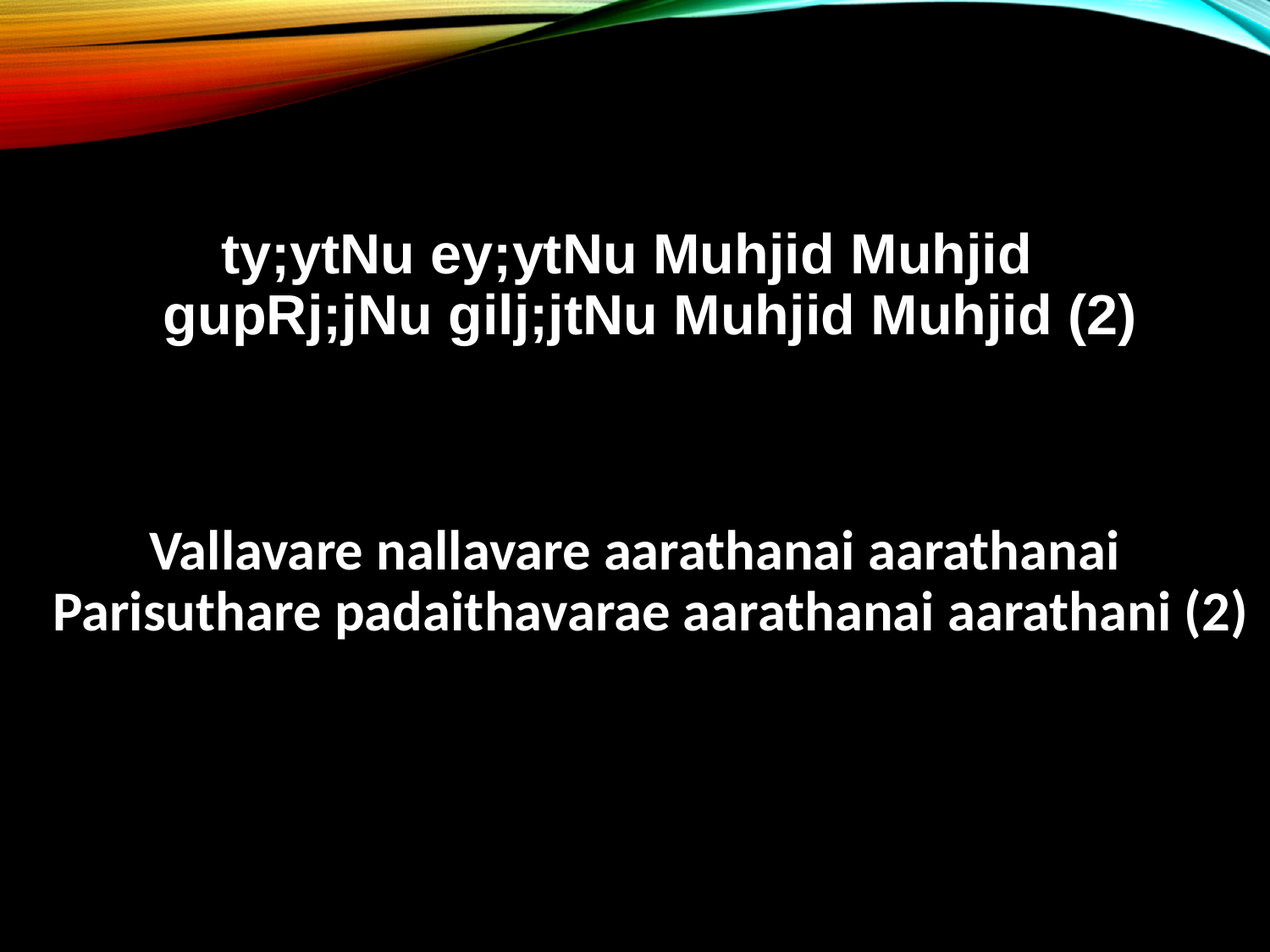

ty;ytNu ey;ytNu Muhjid Muhjid
gupRj;jNu gilj;jtNu Muhjid Muhjid (2)

Vallavare nallavare aarathanai aarathanai
Parisuthare padaithavarae aarathanai aarathani (2)